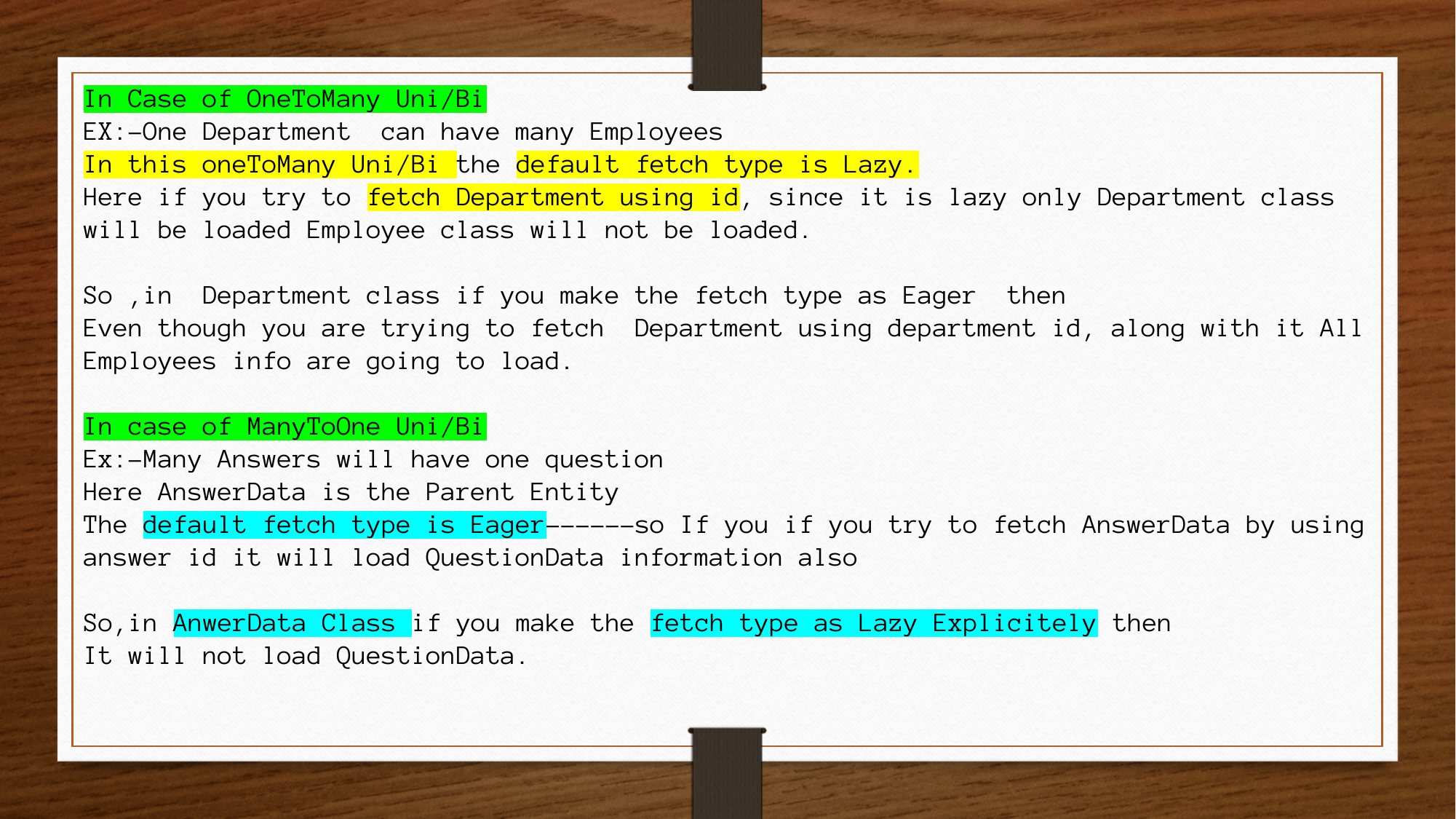

In Case of OneToMany Uni/Bi
EX:-One Department  can have many Employees
In this oneToMany Uni/Bi the default fetch type is Lazy.
Here if you try to fetch Department using id, since it is lazy only Department class will be loaded Employee class will not be loaded.

So ,in  Department class if you make the fetch type as Eager  then
Even though you are trying to fetch  Department using department id, along with it All Employees info are going to load.

In case of ManyToOne Uni/Bi
Ex:-Many Answers will have one question
Here AnswerData is the Parent Entity
The default fetch type is Eager------so If you if you try to fetch AnswerData by using answer id it will load QuestionData information also

So,in AnwerData Class if you make the fetch type as Lazy Explicitely then
It will not load QuestionData.